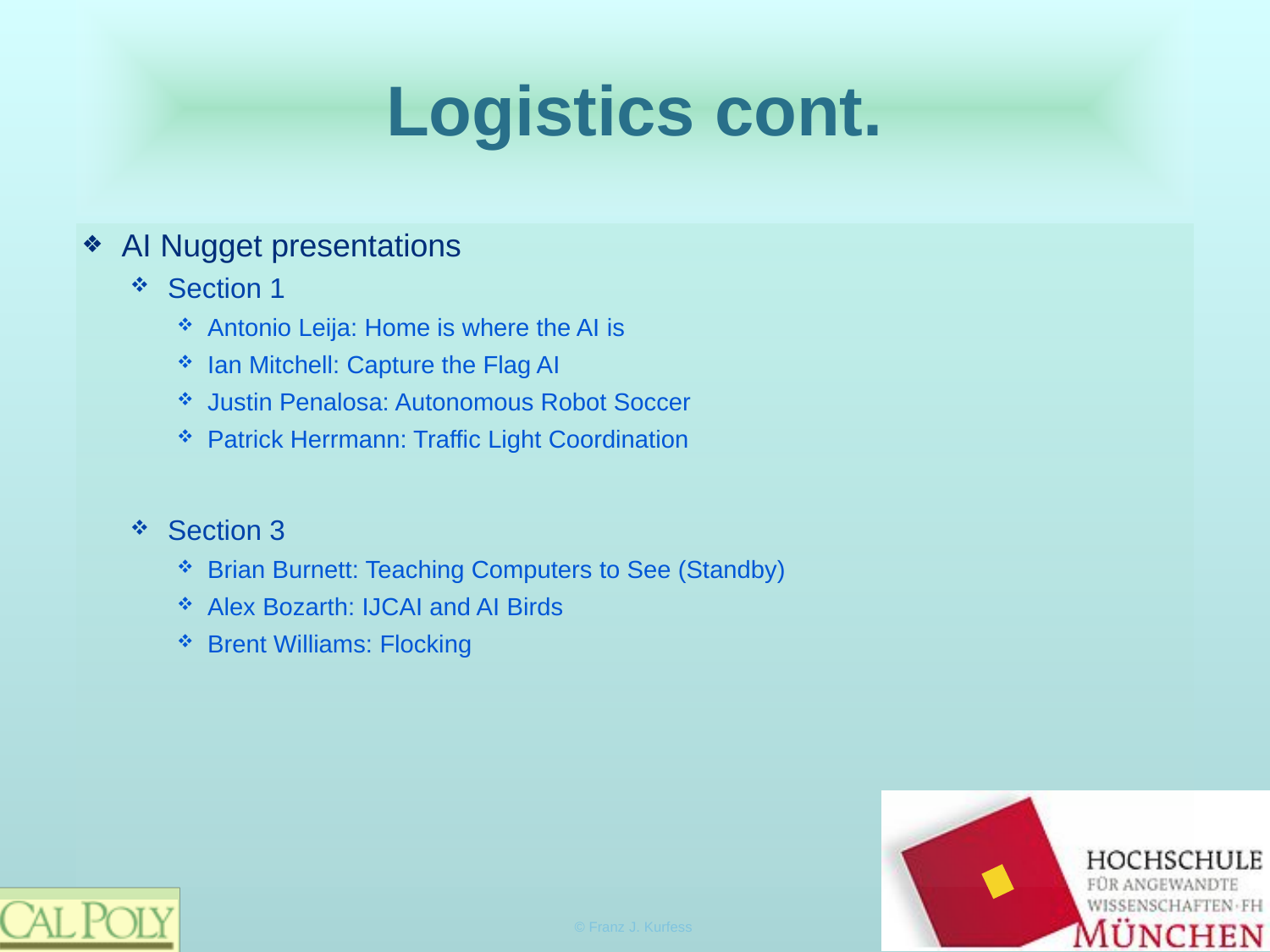

# Logistics cont.
AI Nugget presentations
Section 1
Antonio Leija: Home is where the AI is
Ian Mitchell: Capture the Flag AI
Justin Penalosa: Autonomous Robot Soccer
Patrick Herrmann: Traffic Light Coordination

Section 3
Brian Burnett: Teaching Computers to See (Standby)
Alex Bozarth: IJCAI and AI Birds
Brent Williams: Flocking
9